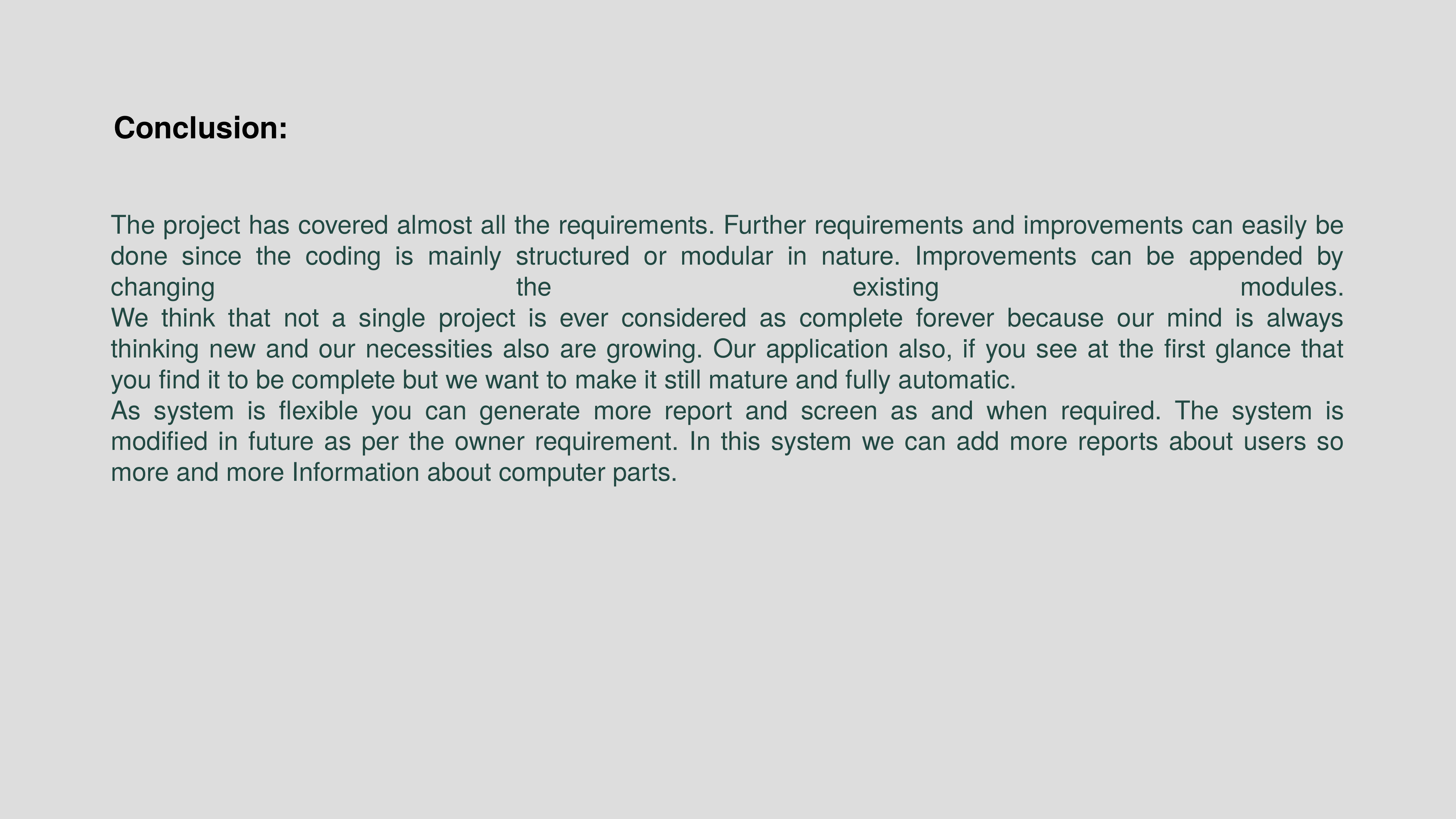

Conclusion:
The project has covered almost all the requirements. Further requirements and improvements can easily be done since the coding is mainly structured or modular in nature. Improvements can be appended by changing the existing modules.
We think that not a single project is ever considered as complete forever because our mind is always thinking new and our necessities also are growing. Our application also, if you see at the first glance that you find it to be complete but we want to make it still mature and fully automatic.
As system is flexible you can generate more report and screen as and when required. The system is modified in future as per the owner requirement. In this system we can add more reports about users so more and more Information about computer parts.